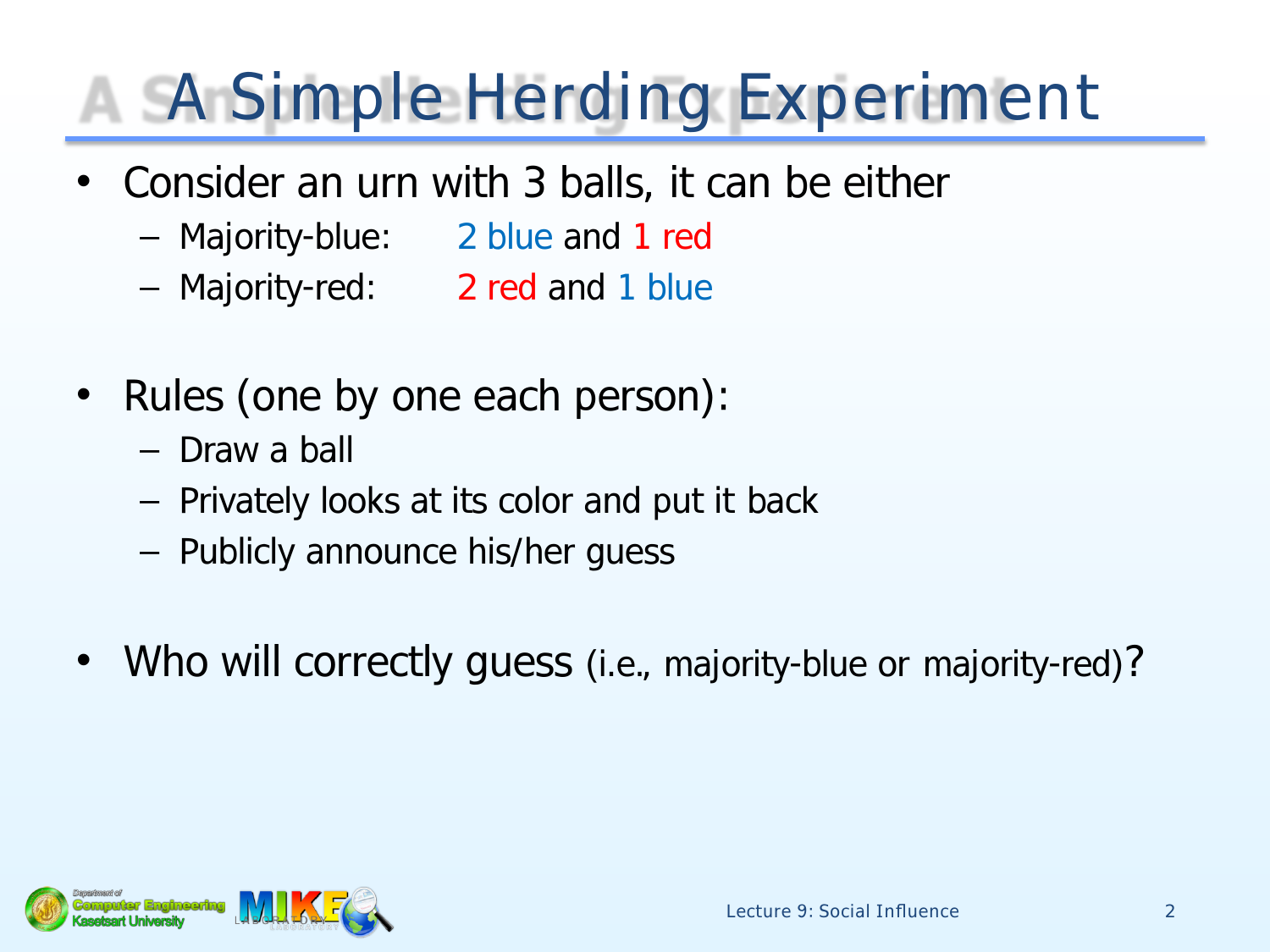

# A Simple Herding Experiment
Consider an urn with 3 balls, it can be either
Majority-blue:
Majority-red:
2 blue and 1 red
2 red and 1 blue
Rules (one by one each person):
Draw a ball
Privately looks at its color and put it back
Publicly announce his/her guess

Who will correctly guess (i.e., majority-blue or majority-red)?
Lecture 9: Social Influence
2